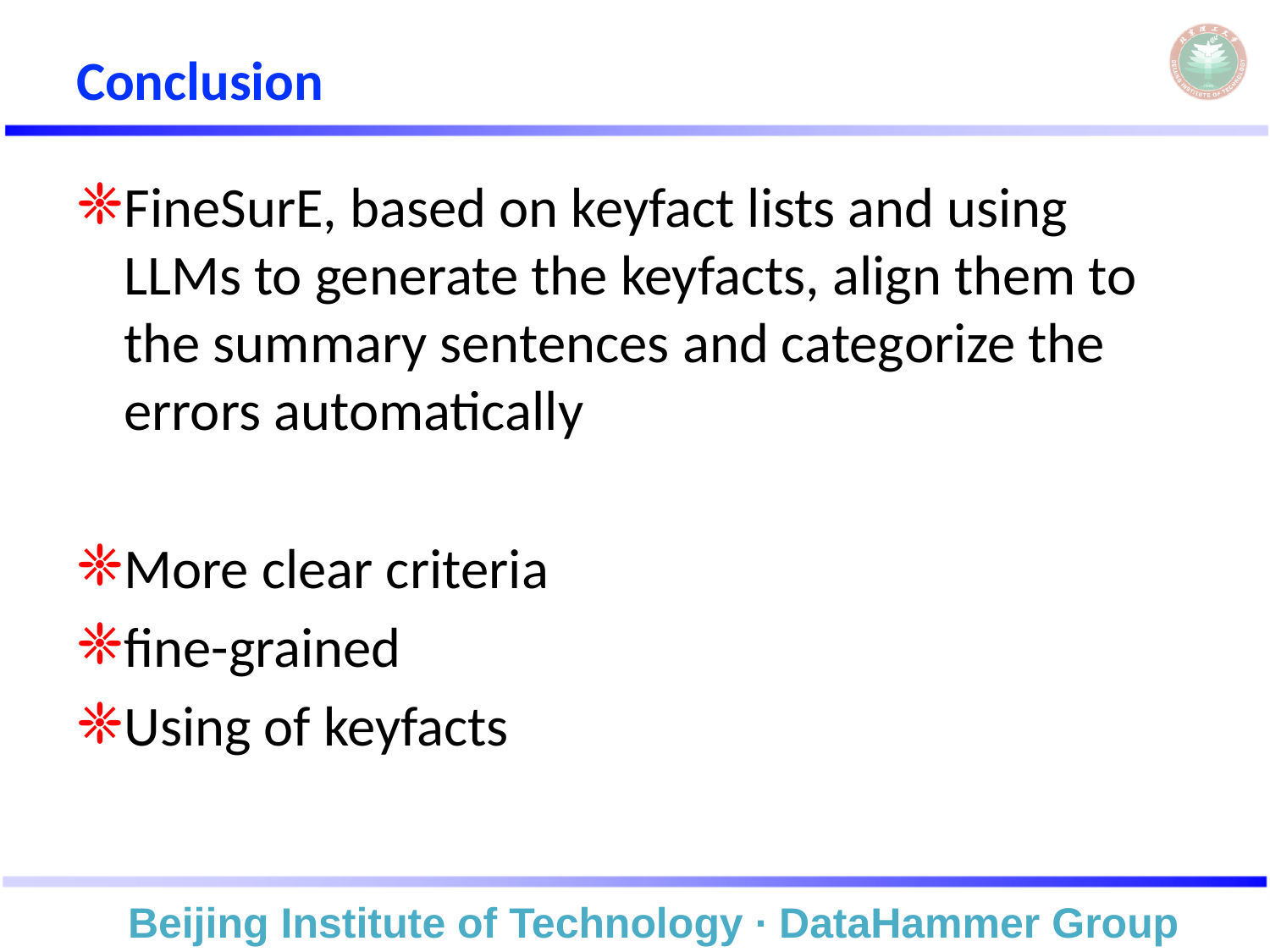

# Conclusion
FineSurE, based on keyfact lists and using LLMs to generate the keyfacts, align them to the summary sentences and categorize the errors automatically

More clear criteria
fine-grained
Using of keyfacts